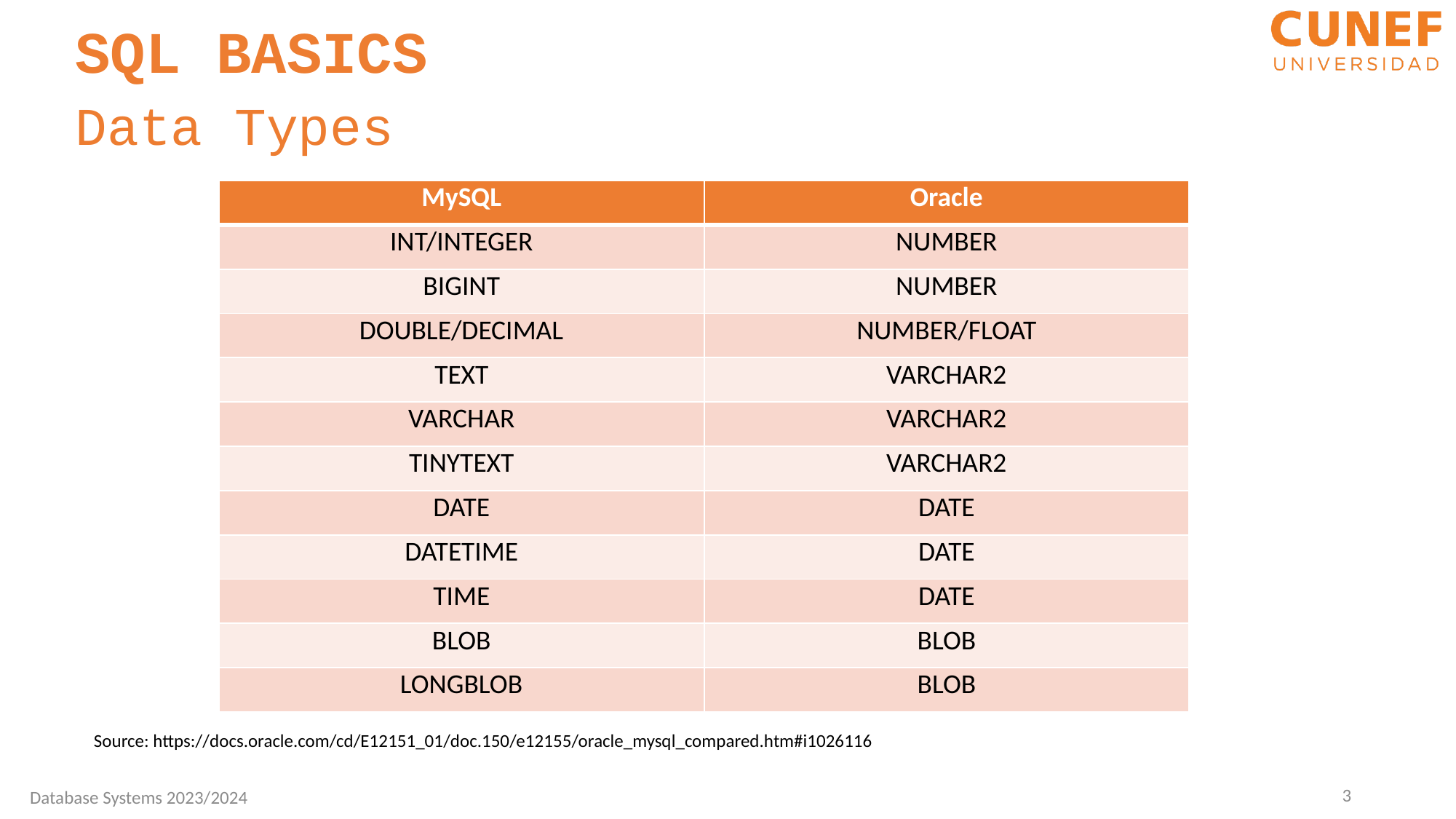

SQL BASICS
Data Types
| MySQL | Oracle |
| --- | --- |
| INT/INTEGER | NUMBER |
| BIGINT | NUMBER |
| DOUBLE/DECIMAL | NUMBER/FLOAT |
| TEXT | VARCHAR2 |
| VARCHAR | VARCHAR2 |
| TINYTEXT | VARCHAR2 |
| DATE | DATE |
| DATETIME | DATE |
| TIME | DATE |
| BLOB | BLOB |
| LONGBLOB | BLOB |
Source: https://docs.oracle.com/cd/E12151_01/doc.150/e12155/oracle_mysql_compared.htm#i1026116
3
Database Systems 2023/2024